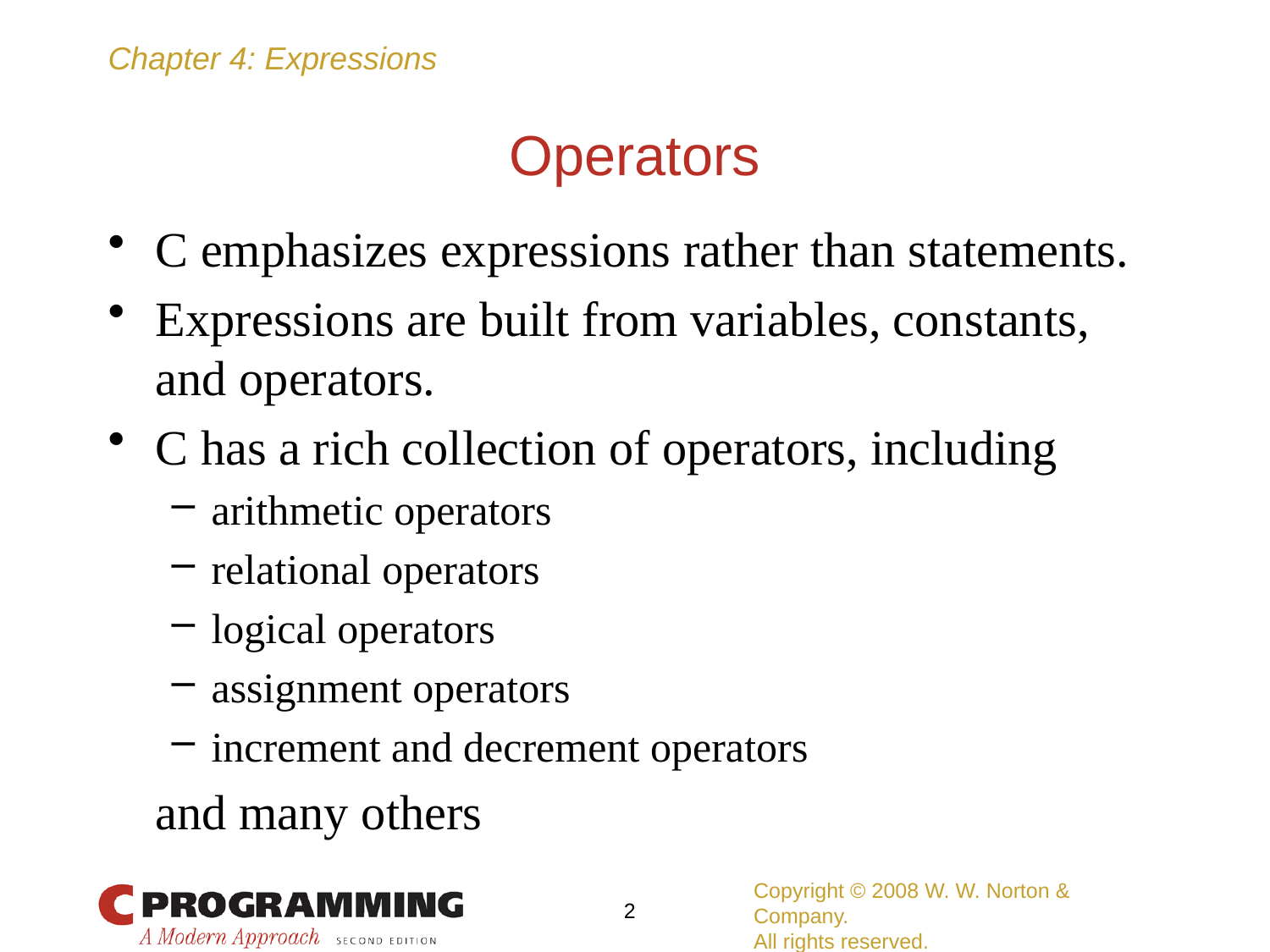

# Operators
C emphasizes expressions rather than statements.
Expressions are built from variables, constants, and operators.
C has a rich collection of operators, including
arithmetic operators
relational operators
logical operators
assignment operators
increment and decrement operators
	and many others

Copyright © 2008 W. W. Norton & Company.
All rights reserved.
2